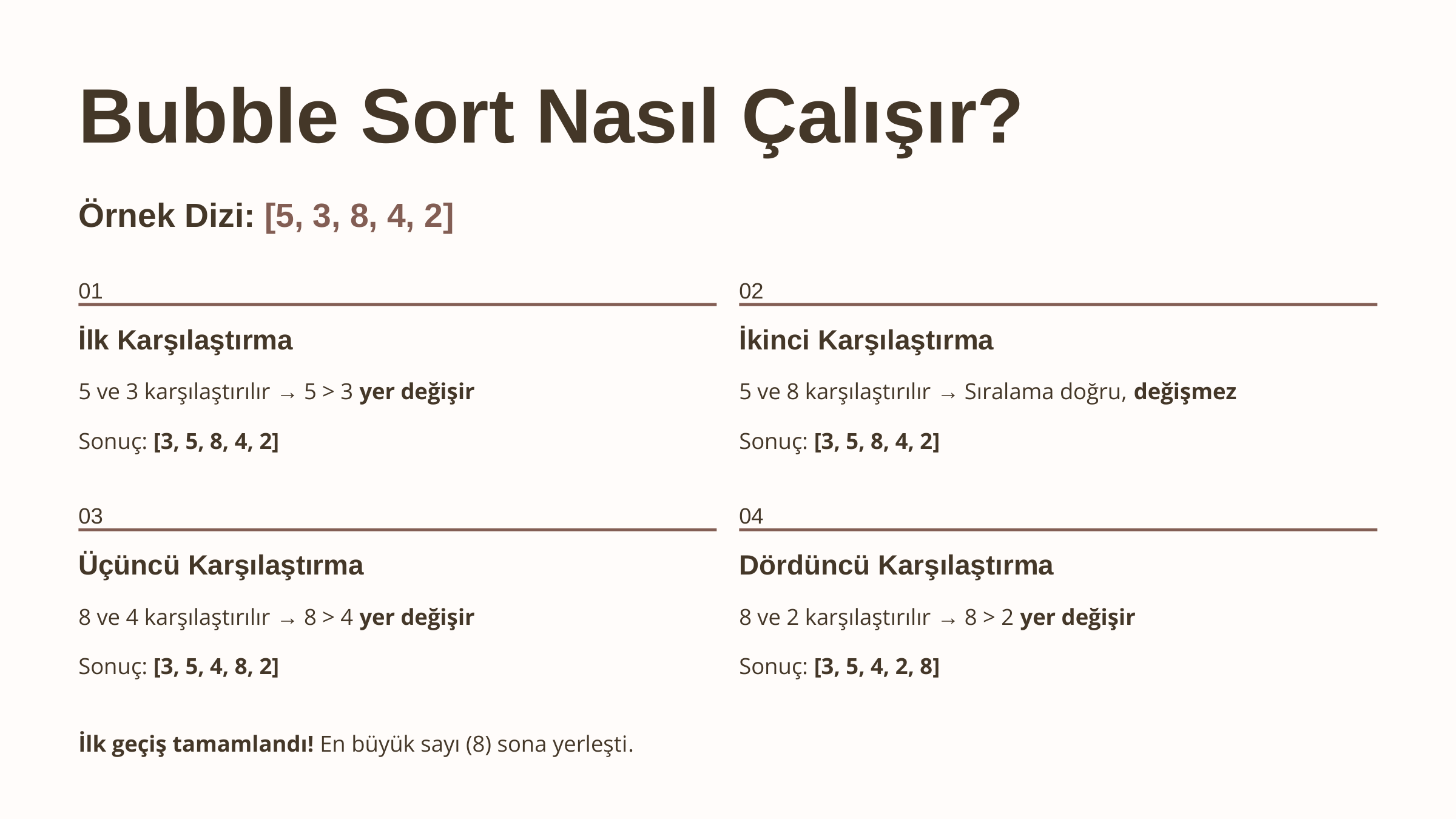

Bubble Sort Nasıl Çalışır?
Örnek Dizi: [5, 3, 8, 4, 2]
01
02

İlk Karşılaştırma
İkinci Karşılaştırma
5 ve 3 karşılaştırılır → 5 > 3 yer değişir
5 ve 8 karşılaştırılır → Sıralama doğru, değişmez
Sonuç: [3, 5, 8, 4, 2]
Sonuç: [3, 5, 8, 4, 2]
03
04

Üçüncü Karşılaştırma
Dördüncü Karşılaştırma
8 ve 4 karşılaştırılır → 8 > 4 yer değişir
8 ve 2 karşılaştırılır → 8 > 2 yer değişir
Sonuç: [3, 5, 4, 8, 2]
Sonuç: [3, 5, 4, 2, 8]
İlk geçiş tamamlandı! En büyük sayı (8) sona yerleşti.